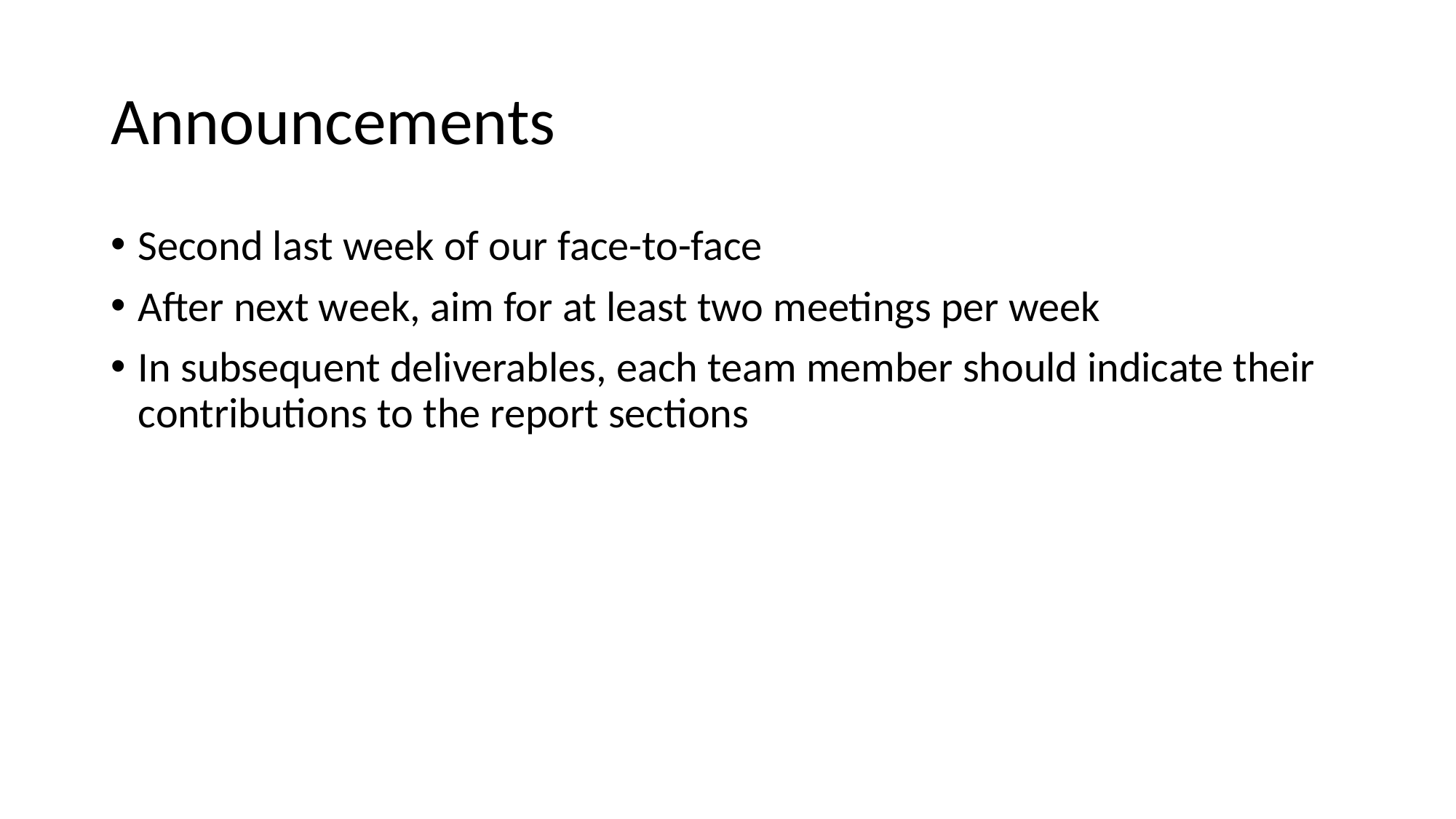

# Announcements
Second last week of our face-to-face
After next week, aim for at least two meetings per week
In subsequent deliverables, each team member should indicate their contributions to the report sections